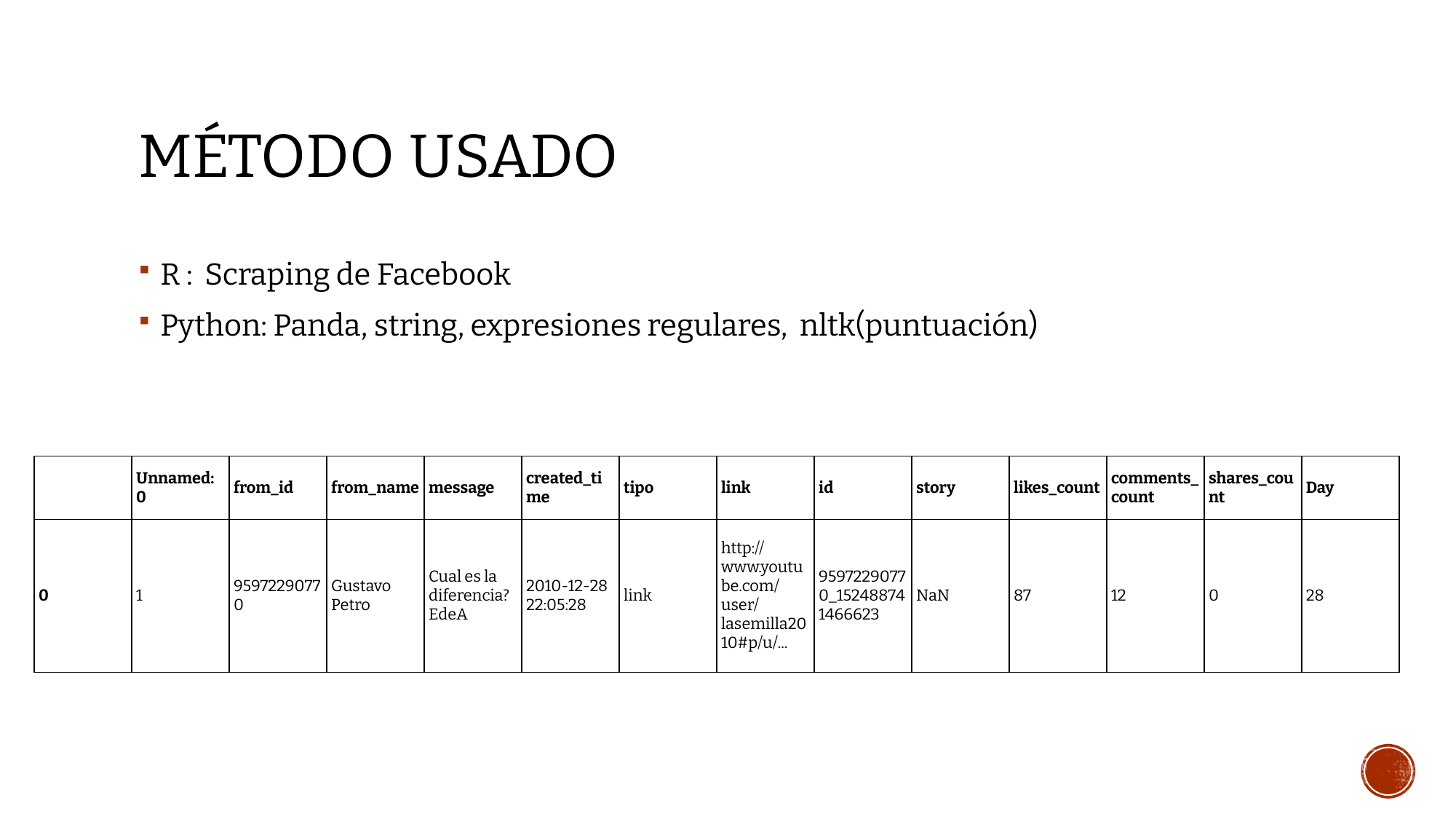

# Método usado
R :  Scraping de Facebook
Python: Panda, string, expresiones regulares,  nltk(puntuación)

|  | Unnamed: 0 | from\_id | from\_name | message | created\_time | tipo | link | id | story | likes\_count | comments\_count | shares\_count | Day |
| --- | --- | --- | --- | --- | --- | --- | --- | --- | --- | --- | --- | --- | --- |
| 0 | 1 | 95972290770 | Gustavo Petro | Cual es la diferencia? EdeA | 2010-12-28 22:05:28 | link | http://www.youtube.com/user/lasemilla2010#p/u/... | 95972290770\_152488741466623 | NaN | 87 | 12 | 0 | 28 |